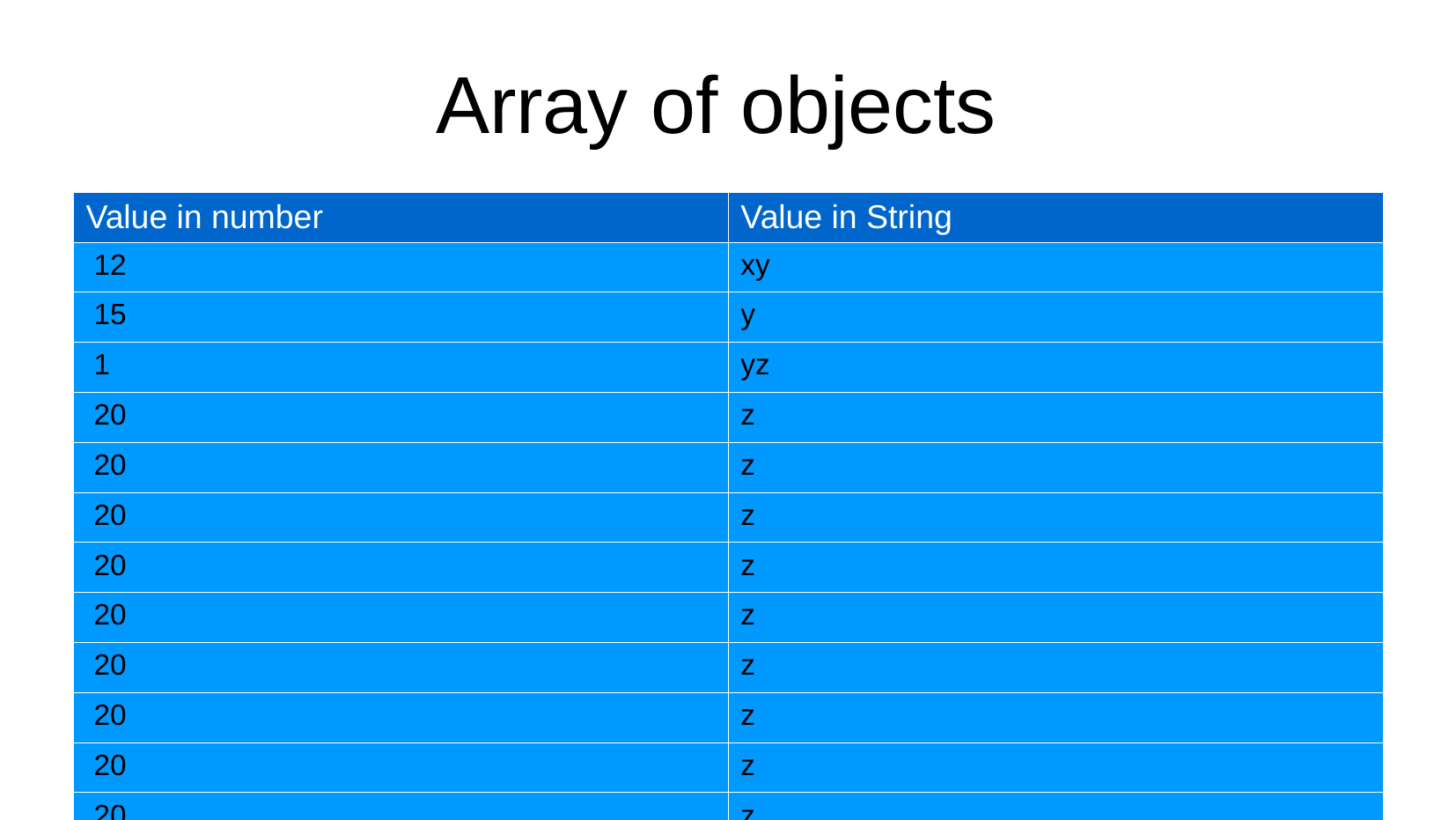

Array of objects
| Value in number | Value in String |
| --- | --- |
| 12 | xy |
| 15 | y |
| 1 | yz |
| 20 | z |
| 20 | z |
| 20 | z |
| 20 | z |
| 20 | z |
| 20 | z |
| 20 | z |
| 20 | z |
| 20 | z |
| 20 | z |